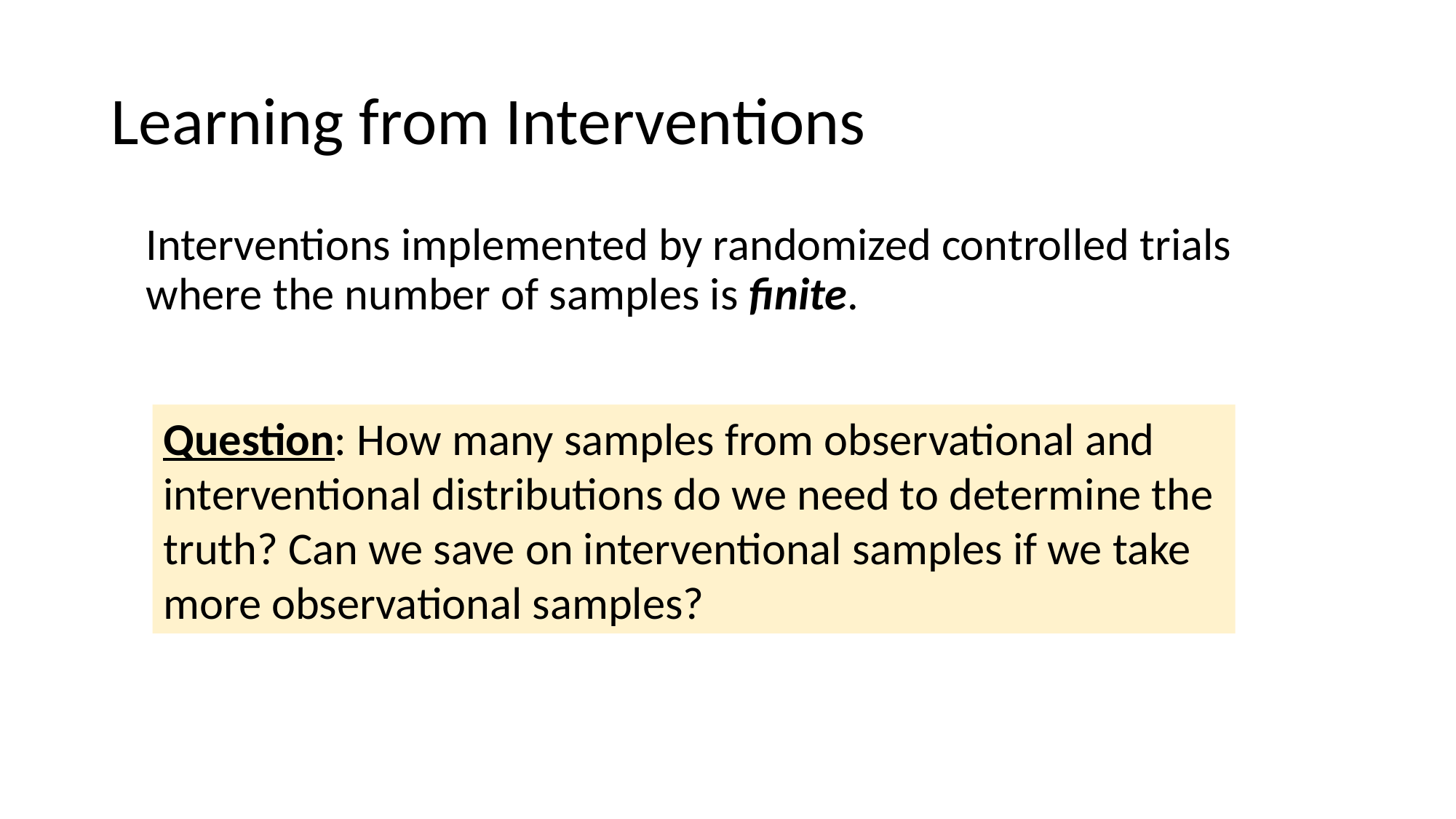

# Learning from Interventions
Interventions implemented by randomized controlled trials where the number of samples is finite.
Question: How many samples from observational and interventional distributions do we need to determine the truth? Can we save on interventional samples if we take more observational samples?